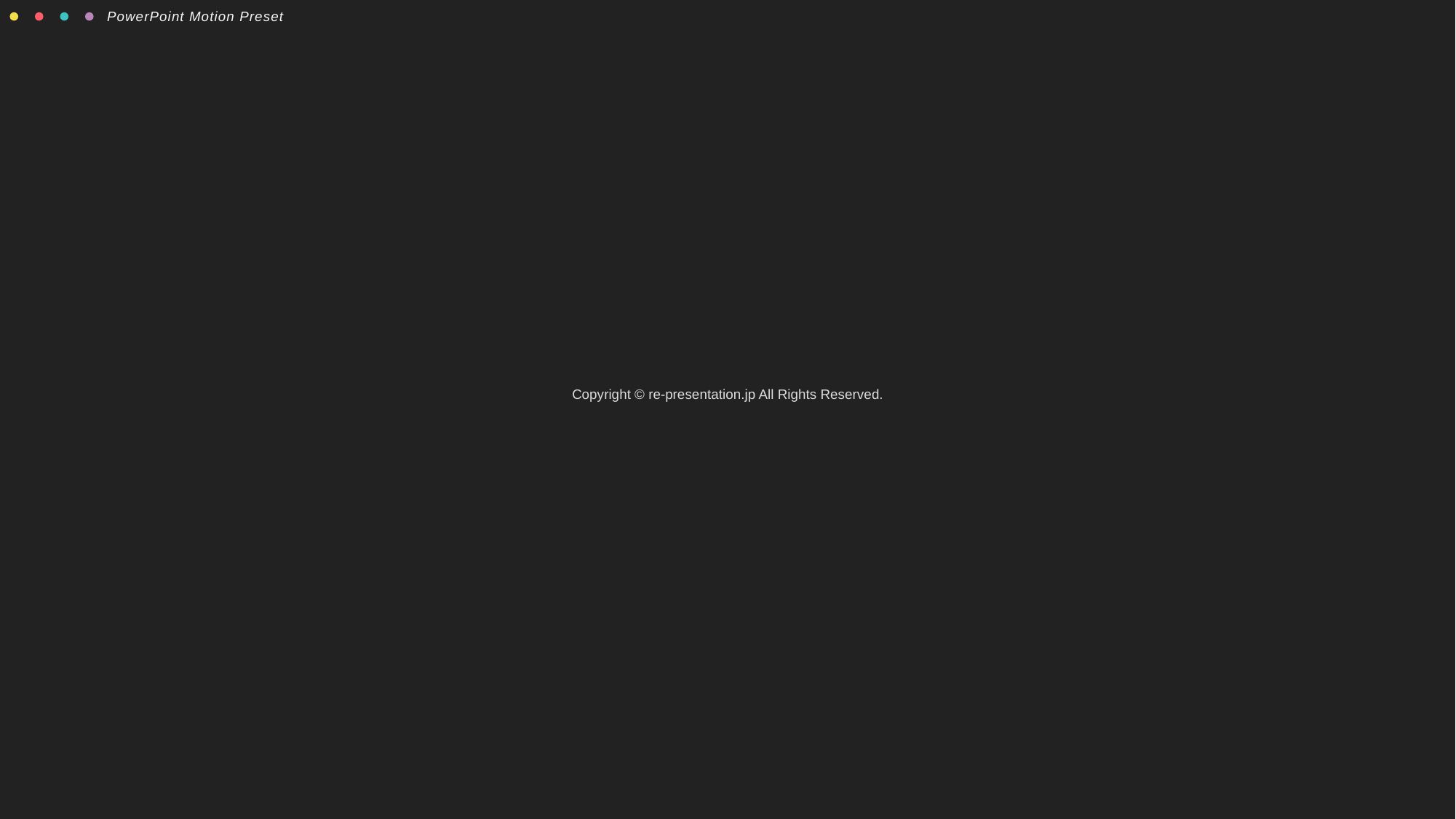

PowerPoint Motion Preset

Copyright © re-presentation.jp All Rights Reserved.